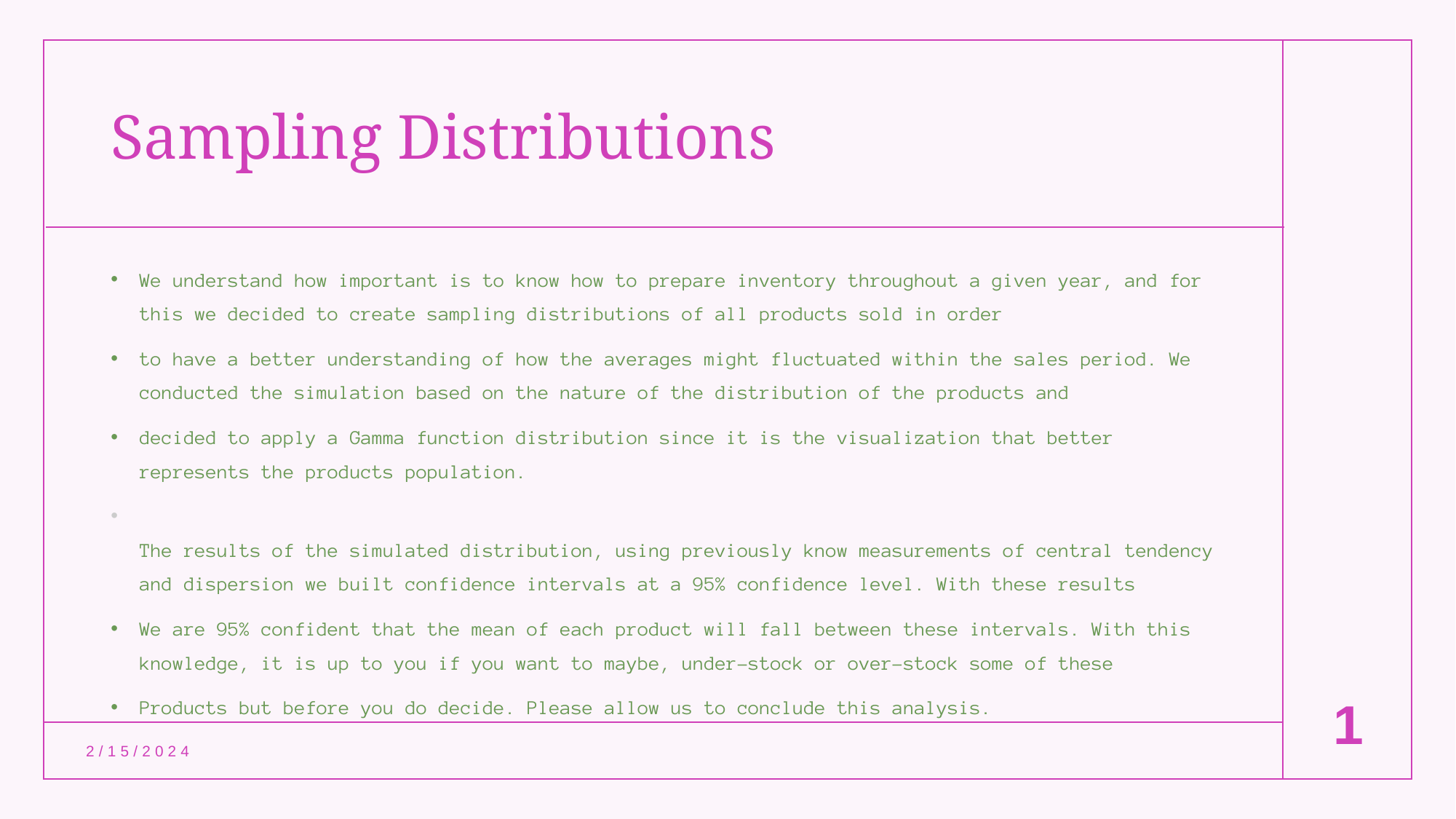

# Sampling Distributions
We understand how important is to know how to prepare inventory throughout a given year, and for this we decided to create sampling distributions of all products sold in order
to have a better understanding of how the averages might fluctuated within the sales period. We conducted the simulation based on the nature of the distribution of the products and
decided to apply a Gamma function distribution since it is the visualization that better represents the products population.
The results of the simulated distribution, using previously know measurements of central tendency and dispersion we built confidence intervals at a 95% confidence level. With these results
We are 95% confident that the mean of each product will fall between these intervals. With this knowledge, it is up to you if you want to maybe, under-stock or over-stock some of these
Products but before you do decide. Please allow us to conclude this analysis.

1
2/15/2024